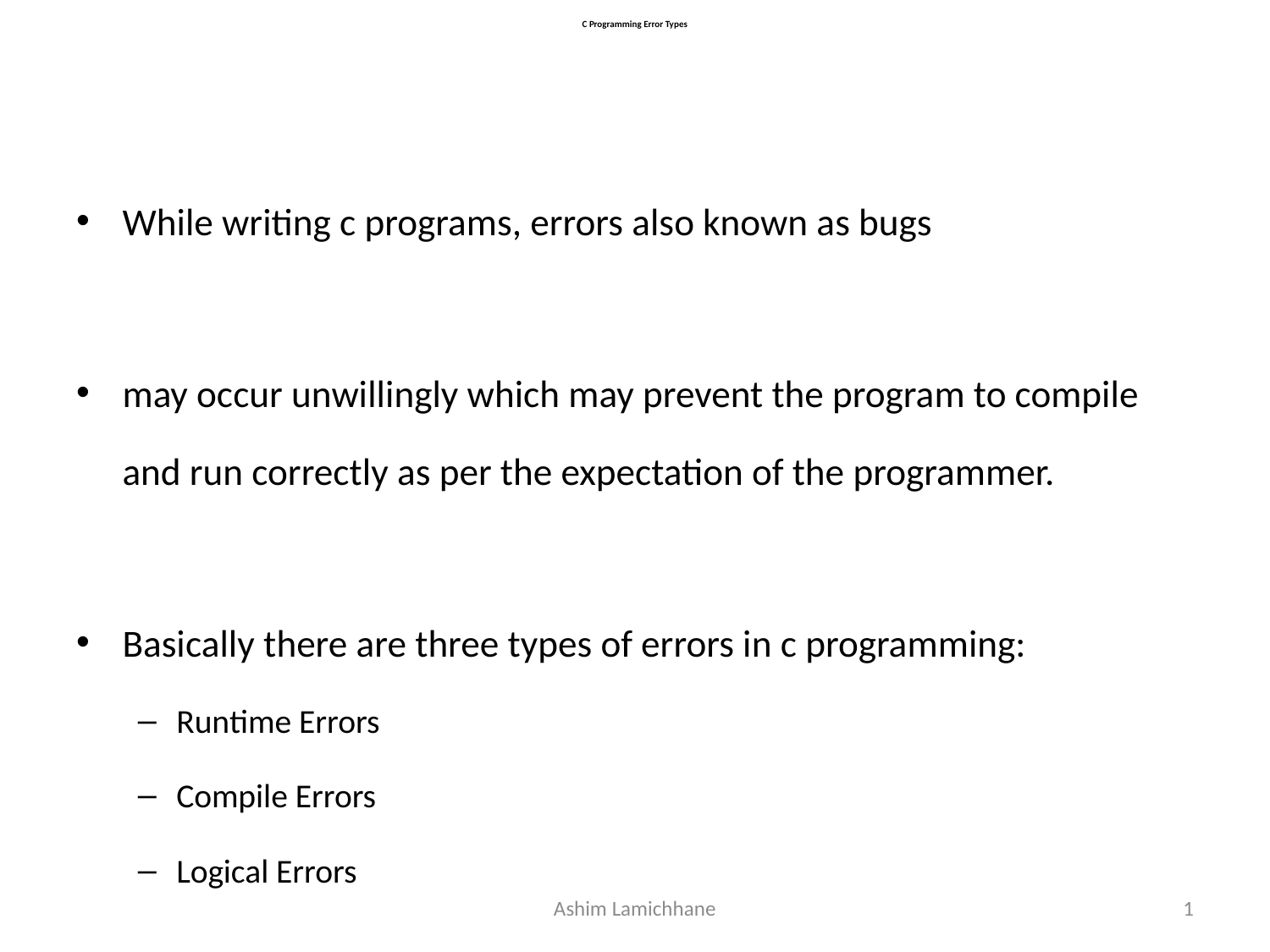

# C Programming Error Types
While writing c programs, errors also known as bugs

may occur unwillingly which may prevent the program to compile and run correctly as per the expectation of the programmer.

Basically there are three types of errors in c programming:
Runtime Errors
Compile Errors
Logical Errors

Ashim Lamichhane
1